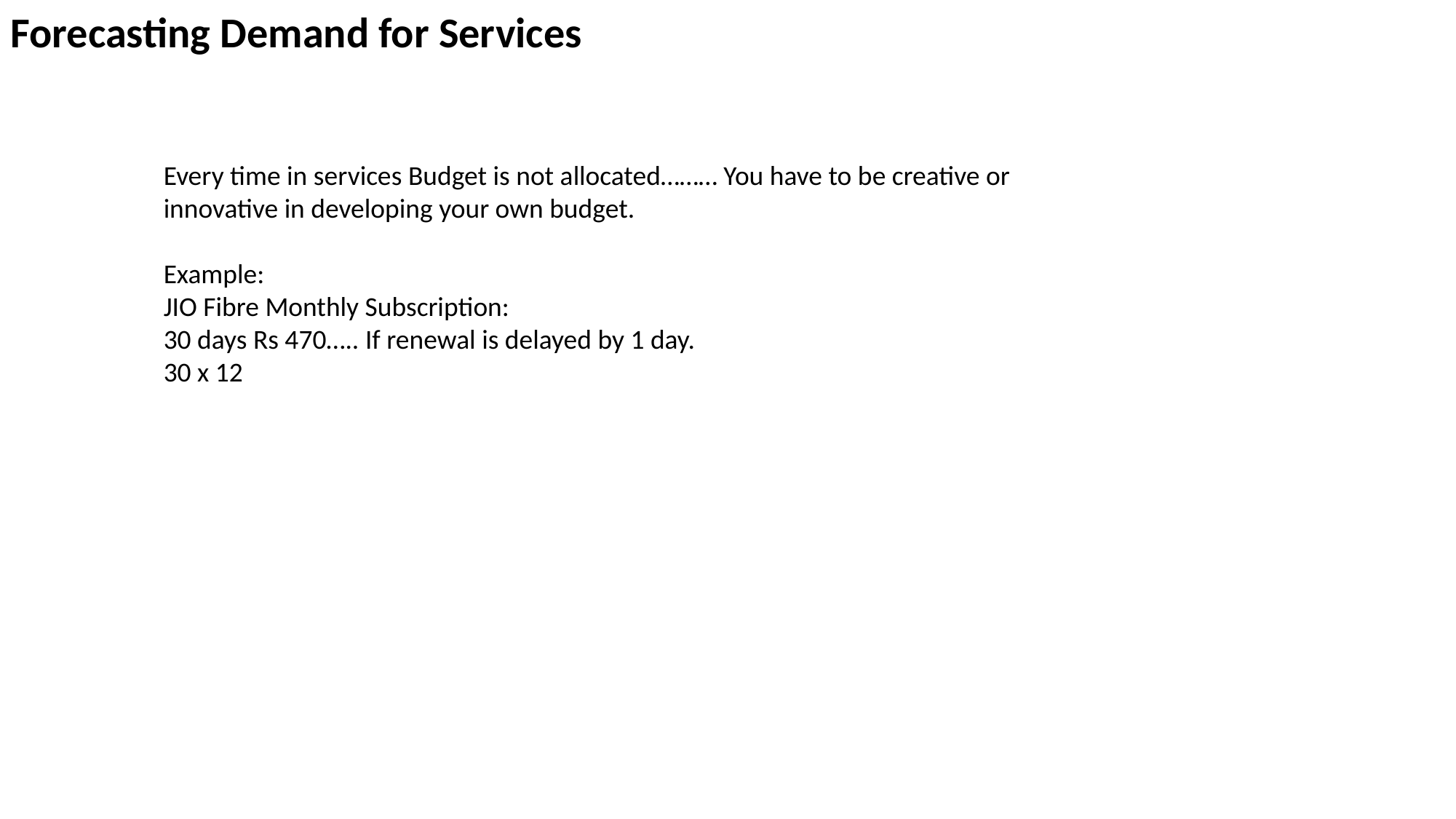

Forecasting Demand for Services
Every time in services Budget is not allocated……… You have to be creative or innovative in developing your own budget.

Example:
JIO Fibre Monthly Subscription:
30 days Rs 470….. If renewal is delayed by 1 day.
30 x 12